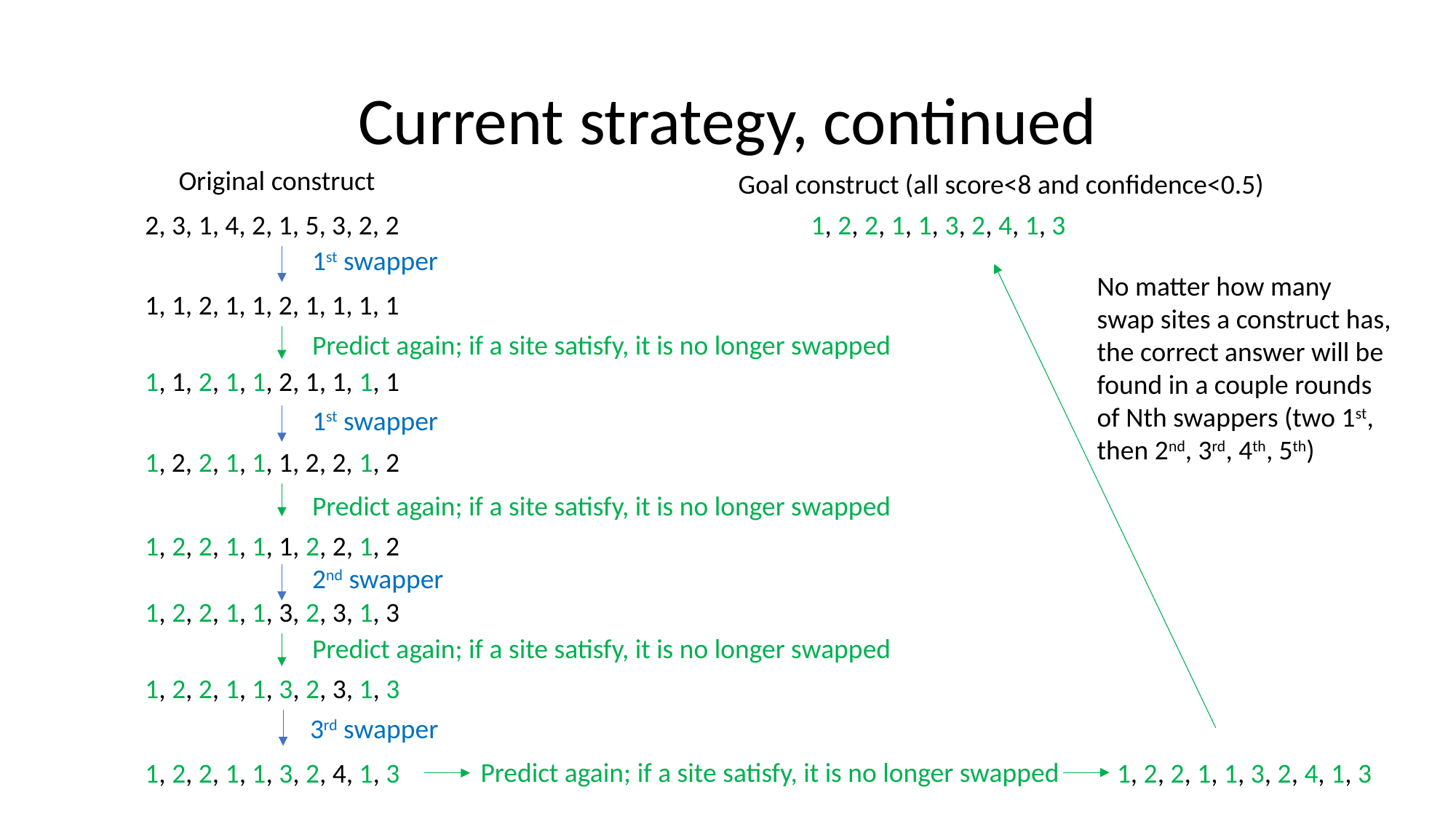

# Current strategy, continued
Original construct
Goal construct (all score<8 and confidence<0.5)
2, 3, 1, 4, 2, 1, 5, 3, 2, 2
1, 2, 2, 1, 1, 3, 2, 4, 1, 3
1st swapper
No matter how many swap sites a construct has, the correct answer will be found in a couple rounds of Nth swappers (two 1st, then 2nd, 3rd, 4th, 5th)
1, 1, 2, 1, 1, 2, 1, 1, 1, 1
Predict again; if a site satisfy, it is no longer swapped
1, 1, 2, 1, 1, 2, 1, 1, 1, 1
1st swapper
1, 2, 2, 1, 1, 1, 2, 2, 1, 2
Predict again; if a site satisfy, it is no longer swapped
1, 2, 2, 1, 1, 1, 2, 2, 1, 2
2nd swapper
1, 2, 2, 1, 1, 3, 2, 3, 1, 3
Predict again; if a site satisfy, it is no longer swapped
1, 2, 2, 1, 1, 3, 2, 3, 1, 3
3rd swapper
Predict again; if a site satisfy, it is no longer swapped
1, 2, 2, 1, 1, 3, 2, 4, 1, 3
1, 2, 2, 1, 1, 3, 2, 4, 1, 3